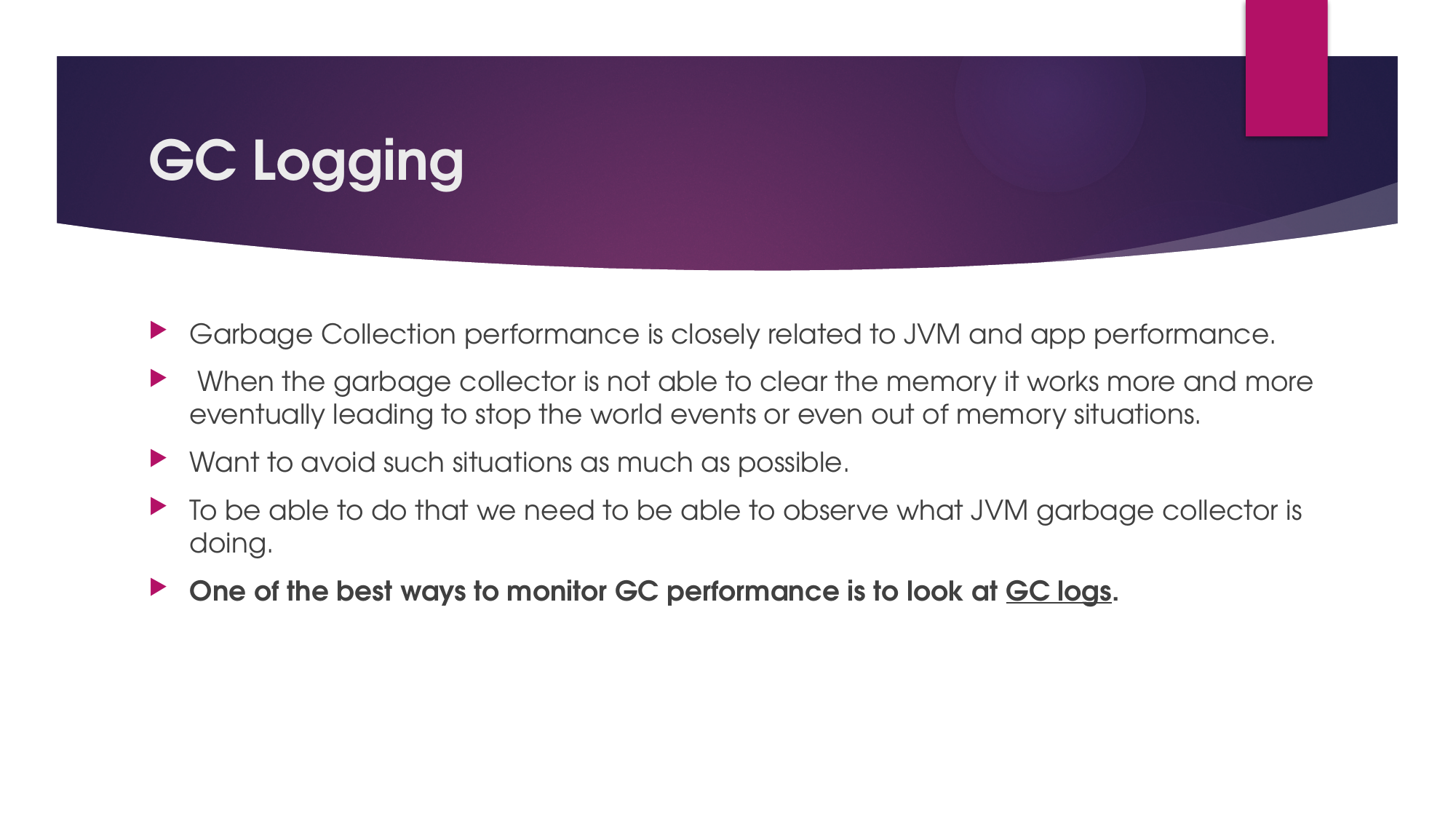

# GC Logging
Garbage Collection performance is closely related to JVM and app performance.
 When the garbage collector is not able to clear the memory it works more and more eventually leading to stop the world events or even out of memory situations.
Want to avoid such situations as much as possible.
To be able to do that we need to be able to observe what JVM garbage collector is doing.
One of the best ways to monitor GC performance is to look at GC logs.